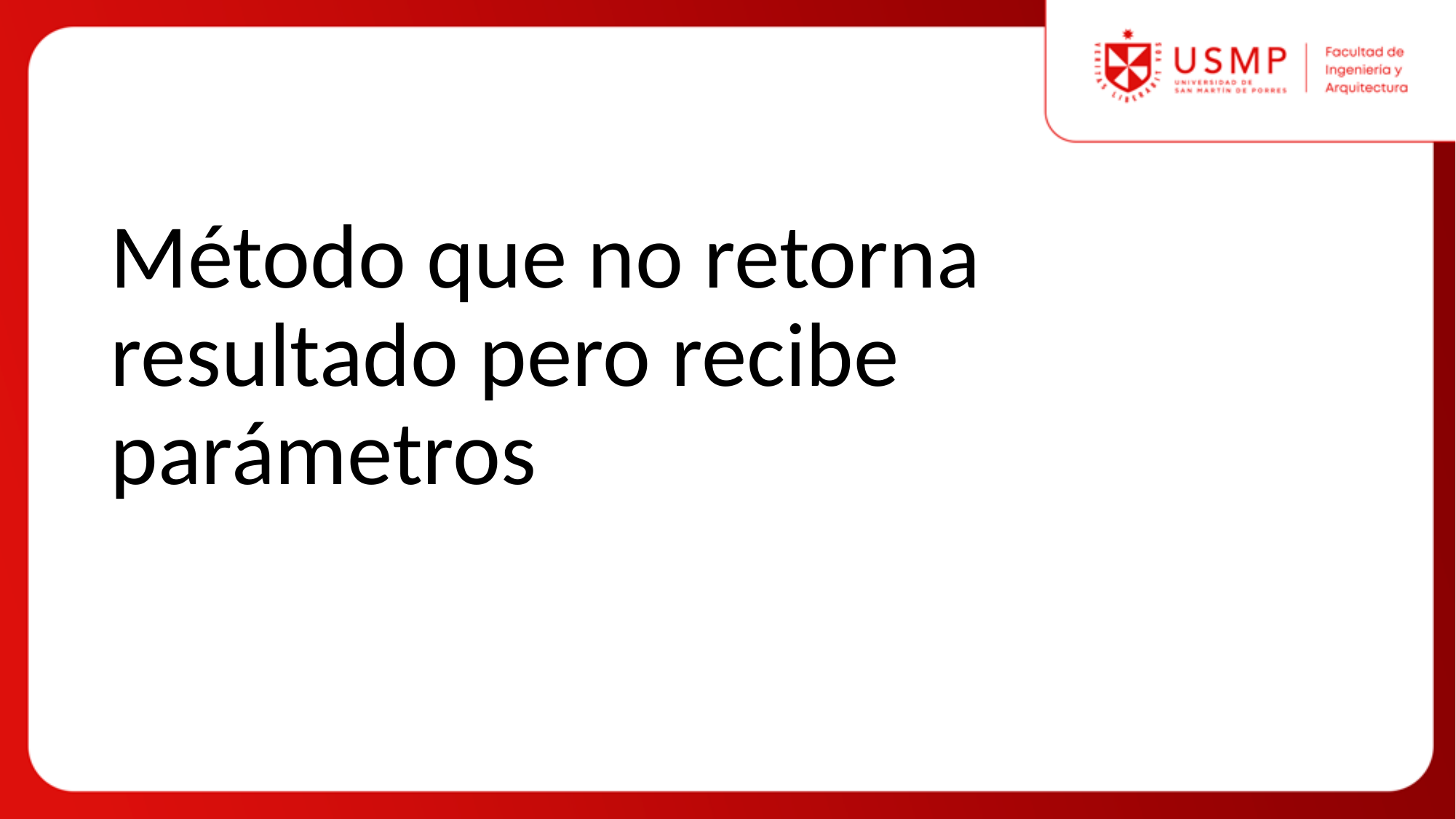

# Método que no retorna resultado pero recibe parámetros